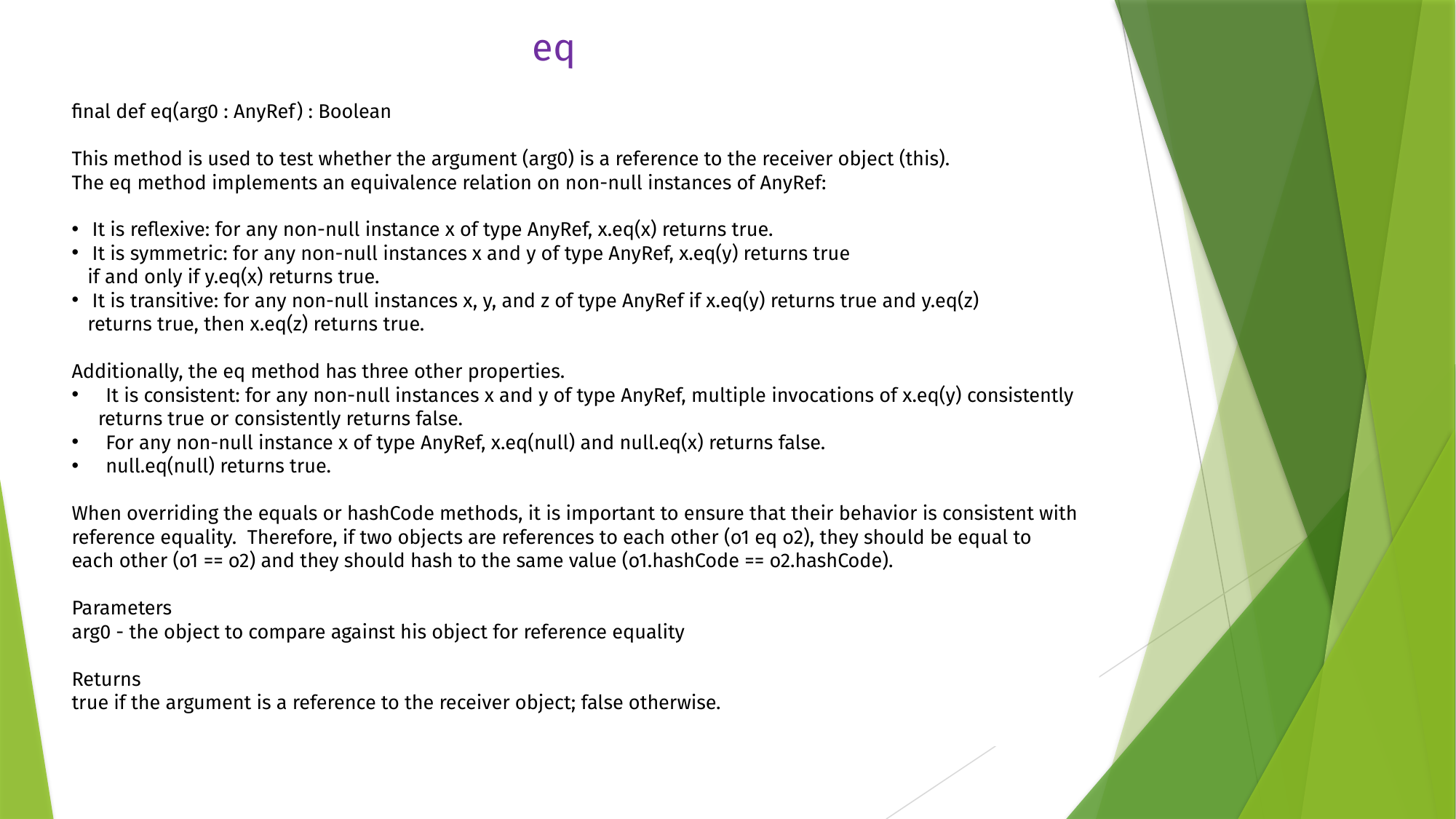

# eq
final def eq(arg0 : AnyRef) : Boolean

This method is used to test whether the argument (arg0) is a reference to the receiver object (this).
The eq method implements an equivalence relation on non-null instances of AnyRef:

It is reflexive: for any non-null instance x of type AnyRef, x.eq(x) returns true.
It is symmetric: for any non-null instances x and y of type AnyRef, x.eq(y) returns true
   if and only if y.eq(x) returns true.
It is transitive: for any non-null instances x, y, and z of type AnyRef if x.eq(y) returns true and y.eq(z)
   returns true, then x.eq(z) returns true.

Additionally, the eq method has three other properties.
It is consistent: for any non-null instances x and y of type AnyRef, multiple invocations of x.eq(y) consistently
     returns true or consistently returns false.
For any non-null instance x of type AnyRef, x.eq(null) and null.eq(x) returns false.
null.eq(null) returns true.

When overriding the equals or hashCode methods, it is important to ensure that their behavior is consistent with
reference equality.  Therefore, if two objects are references to each other (o1 eq o2), they should be equal to
each other (o1 == o2) and they should hash to the same value (o1.hashCode == o2.hashCode).

Parameters
arg0 - the object to compare against his object for reference equality

Returns
true if the argument is a reference to the receiver object; false otherwise.